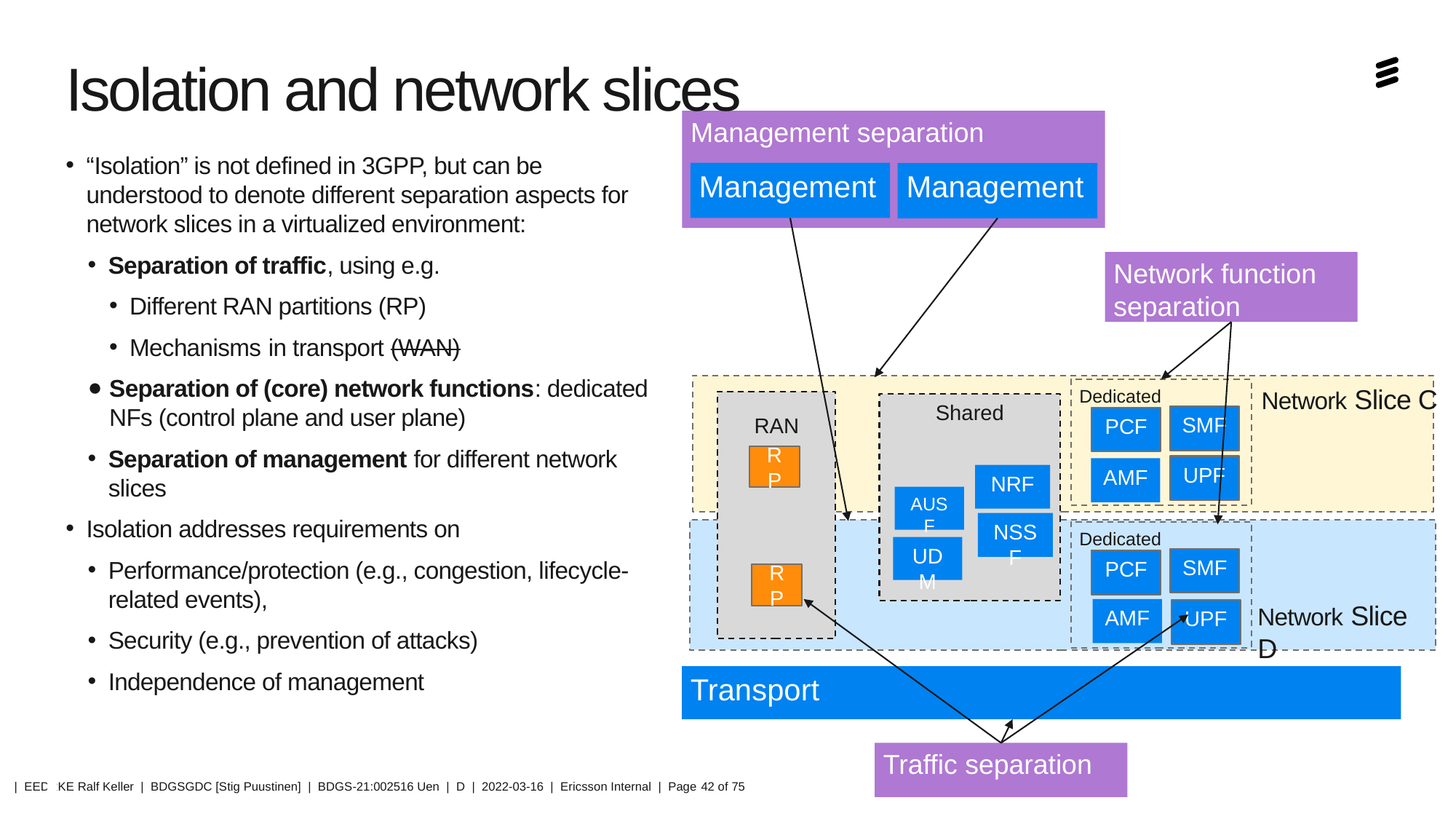

# Isolation and network slices
Management separation
“Isolation” is not defined in 3GPP, but can be understood to denote different separation aspects for network slices in a virtualized environment:
Separation of traffic, using e.g.
Different RAN partitions (RP)
Mechanisms in transport (WAN)
Separation of (core) network functions: dedicated NFs (control plane and user plane)
Separation of management for different network slices
Isolation addresses requirements on
Performance/protection (e.g., congestion, lifecycle-related events),
Security (e.g., prevention of attacks)
Independence of management

Management
Management
Network function separation

Network Slice C
Dedicated
RAN

Shared
SMF
PCF
RP
UPF
AMF
NRF
AUSF
NSSF

Dedicated
UDM
SMF
PCF
RP
Network Slice D
AMF
UPF
Transport
Traffic separation